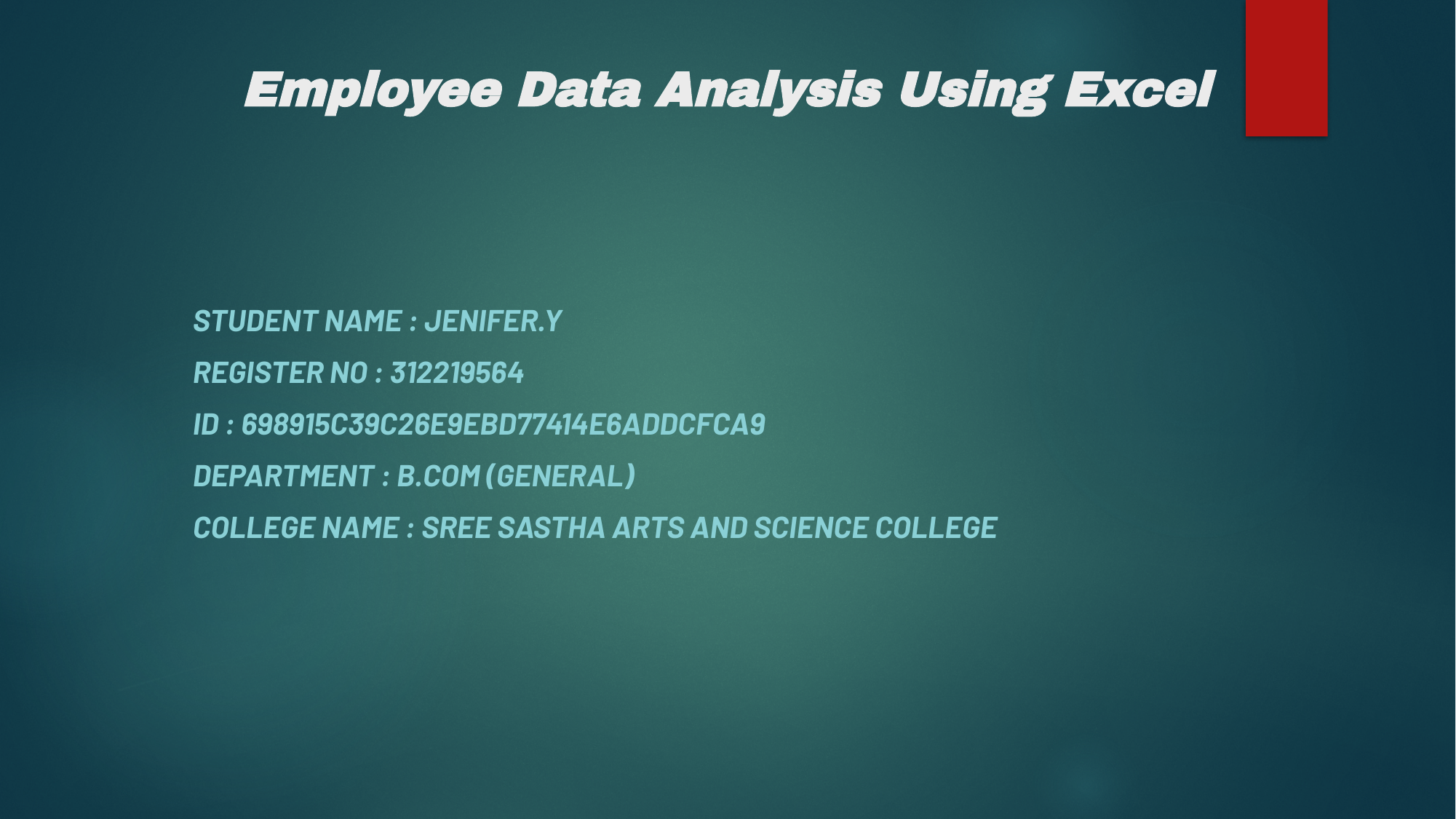

# Employee Data Analysis Using Excel
Student Name : Jenifer.Y
Register NO : 312219564
ID : 698915C39C26E9EBD77414E6ADDCFCA9
Department : B.COM (General)
College Name : Sree Sastha Arts And Science College